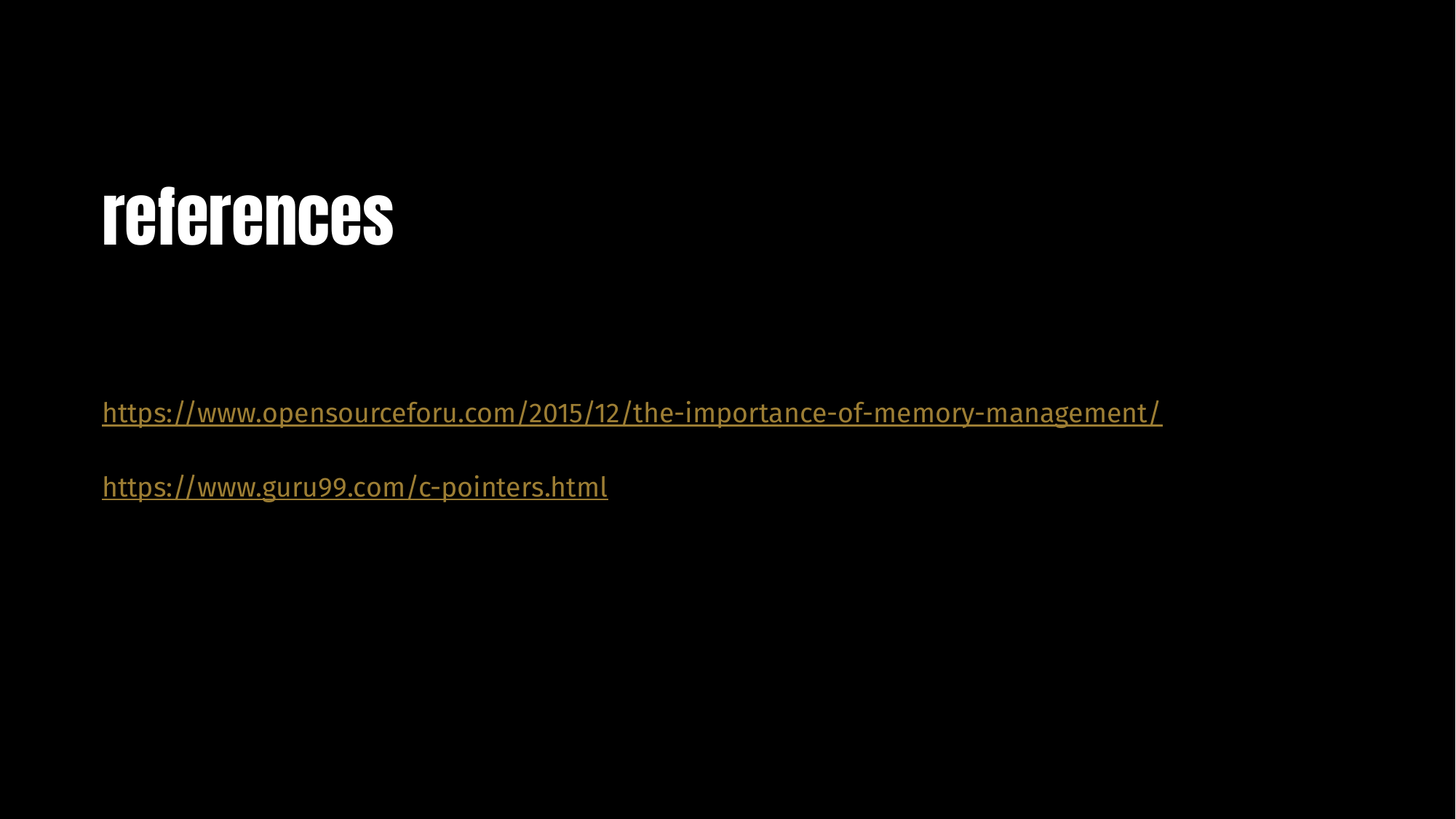

# references
The Importance of Memory Management b. Available from: https://www.opensourceforu.com/2015/12/the-importance-of-memory-management/
Pointers in C Programming: What is Pointer, Types & Examples c. Available from: https://www.guru99.com/c-pointers.html
BAILEY, T., 2005. An Introduction to the C Programming Language
and Software Design.